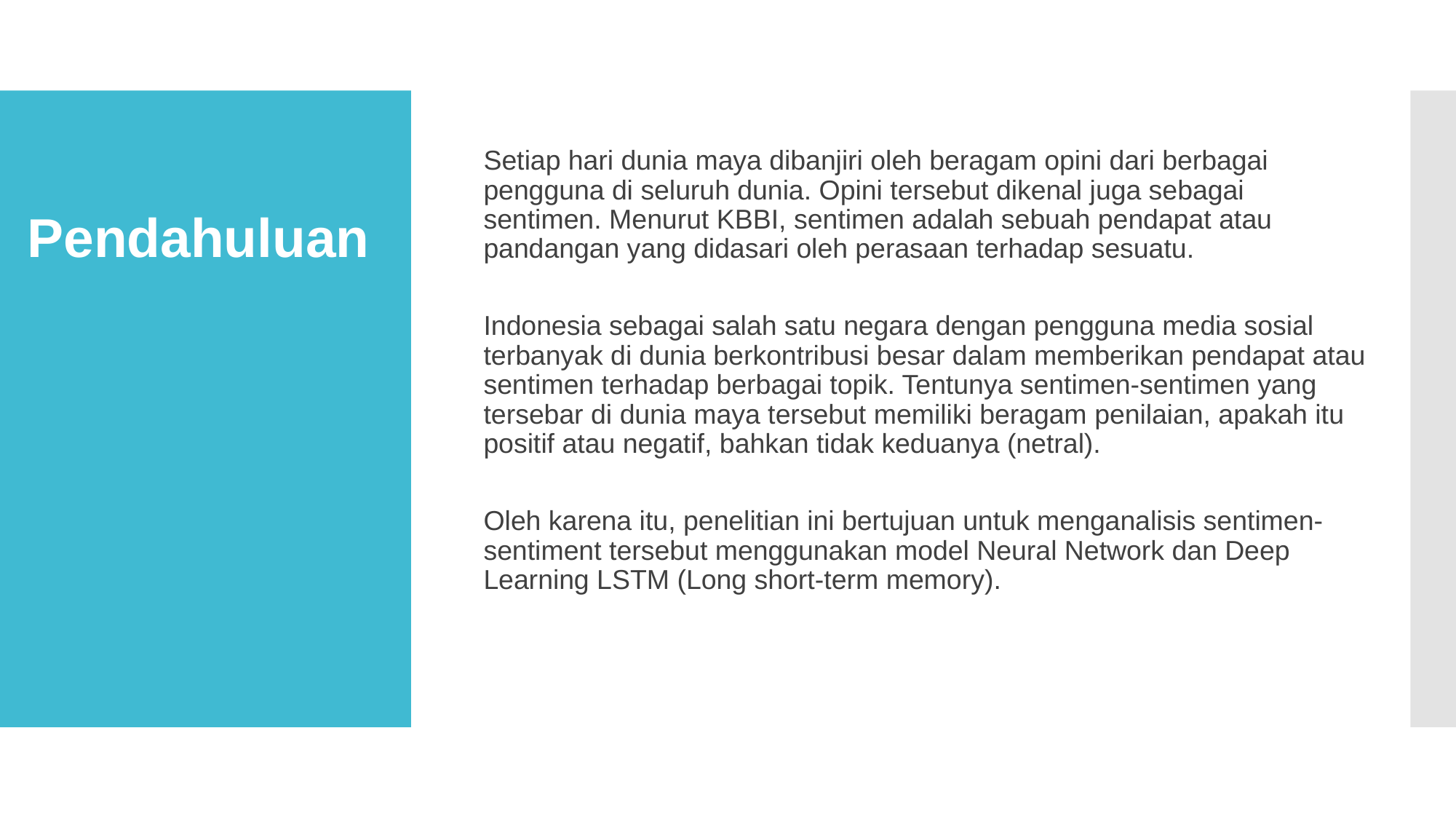

Setiap hari dunia maya dibanjiri oleh beragam opini dari berbagai pengguna di seluruh dunia. Opini tersebut dikenal juga sebagai sentimen. Menurut KBBI, sentimen adalah sebuah pendapat atau pandangan yang didasari oleh perasaan terhadap sesuatu.

Indonesia sebagai salah satu negara dengan pengguna media sosial terbanyak di dunia berkontribusi besar dalam memberikan pendapat atau sentimen terhadap berbagai topik. Tentunya sentimen-sentimen yang tersebar di dunia maya tersebut memiliki beragam penilaian, apakah itu positif atau negatif, bahkan tidak keduanya (netral).

Oleh karena itu, penelitian ini bertujuan untuk menganalisis sentimen-sentiment tersebut menggunakan model Neural Network dan Deep Learning LSTM (Long short-term memory).

Pendahuluan